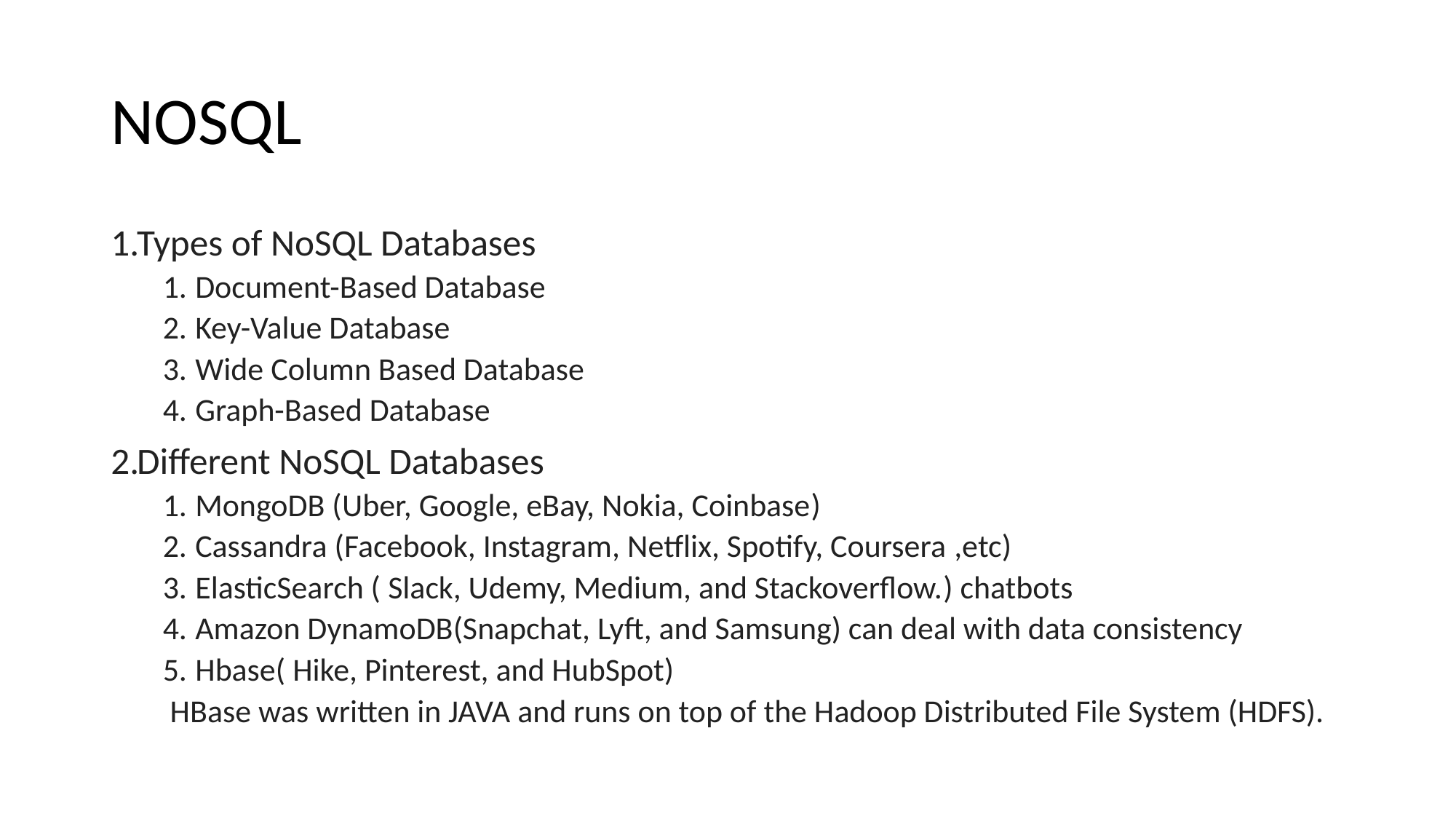

# NOSQL
Types of NoSQL Databases
Document-Based Database
Key-Value Database
Wide Column Based Database
Graph-Based Database
Different NoSQL Databases
MongoDB (Uber, Google, eBay, Nokia, Coinbase)
Cassandra (Facebook, Instagram, Netflix, Spotify, Coursera ,etc)
ElasticSearch ( Slack, Udemy, Medium, and Stackoverflow.) chatbots
Amazon DynamoDB(Snapchat, Lyft, and Samsung) can deal with data consistency
Hbase( Hike, Pinterest, and HubSpot)
	 HBase was written in JAVA and runs on top of the Hadoop Distributed File System (HDFS).